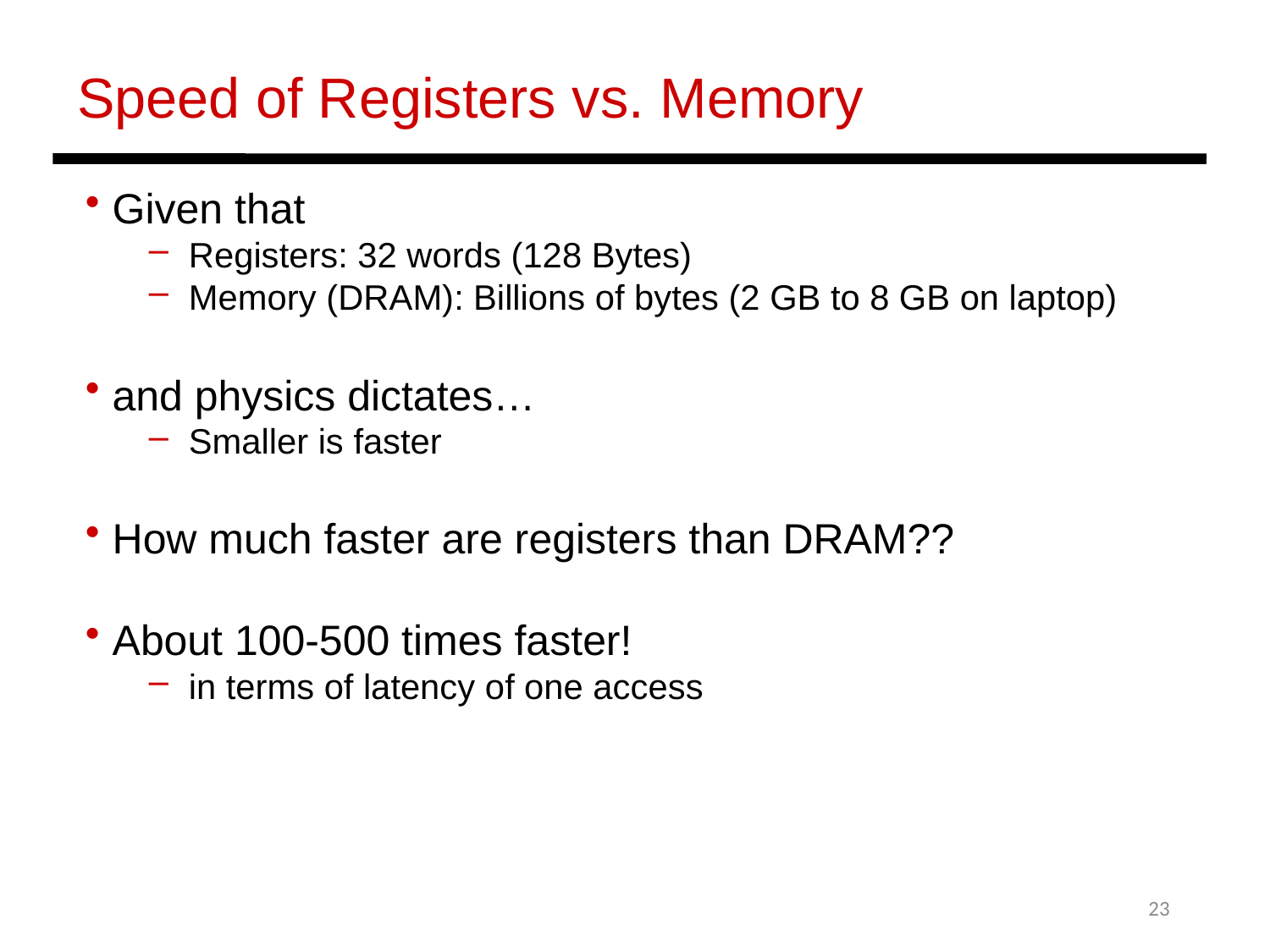

Speed of Registers vs. Memory

 Given that
Registers: 32 words (128 Bytes)
Memory (DRAM): Billions of bytes (2 GB to 8 GB on laptop)

 and physics dictates…
Smaller is faster

 How much faster are registers than DRAM??

 About 100-500 times faster!
in terms of latency of one access

23